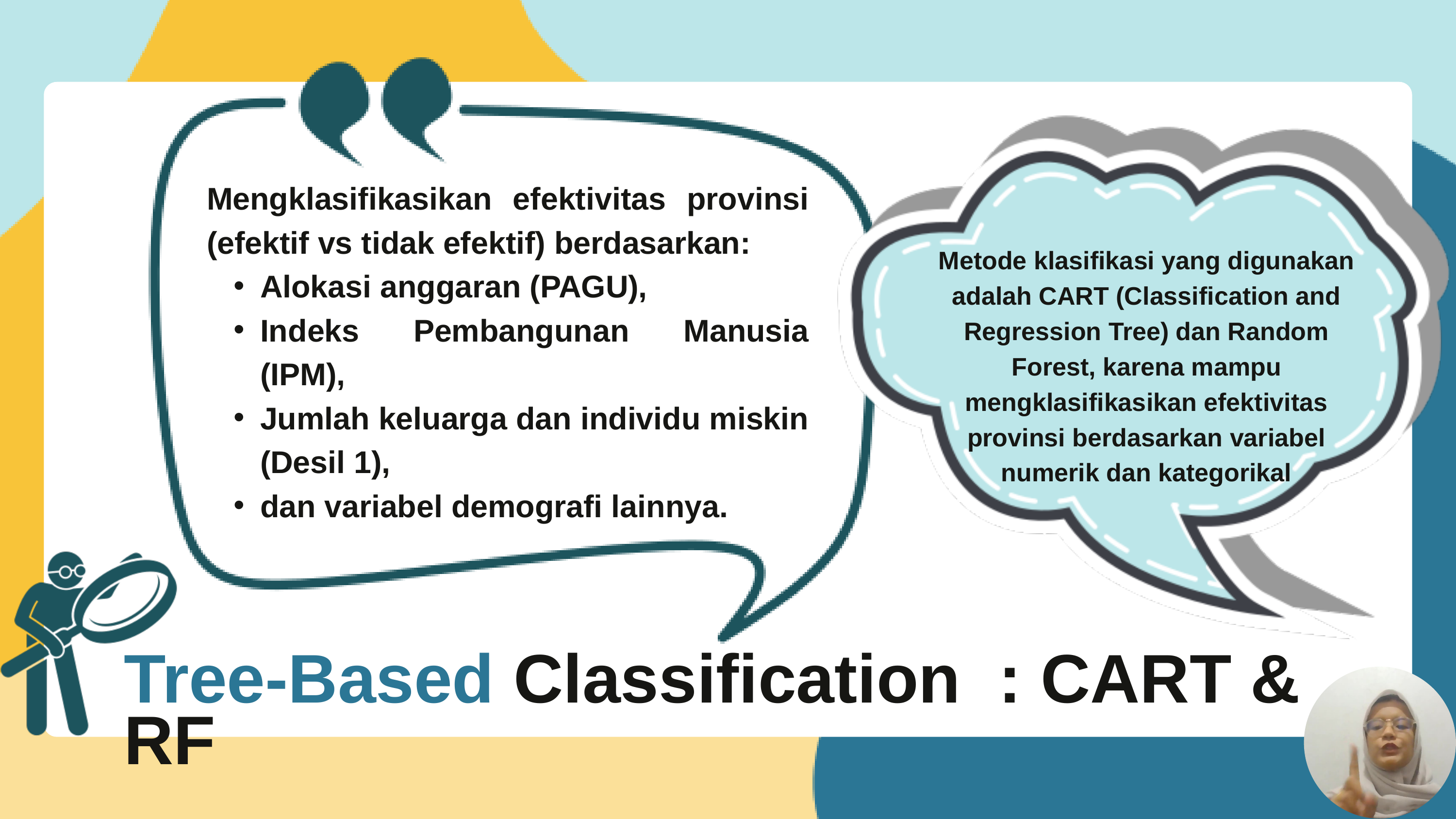

Mengklasifikasikan efektivitas provinsi (efektif vs tidak efektif) berdasarkan:
Alokasi anggaran (PAGU),
Indeks Pembangunan Manusia (IPM),
Jumlah keluarga dan individu miskin (Desil 1),
dan variabel demografi lainnya.

Metode klasifikasi yang digunakan adalah CART (Classification and Regression Tree) dan Random Forest, karena mampu mengklasifikasikan efektivitas provinsi berdasarkan variabel numerik dan kategorikal

Tree-Based Classification  : CART & RF